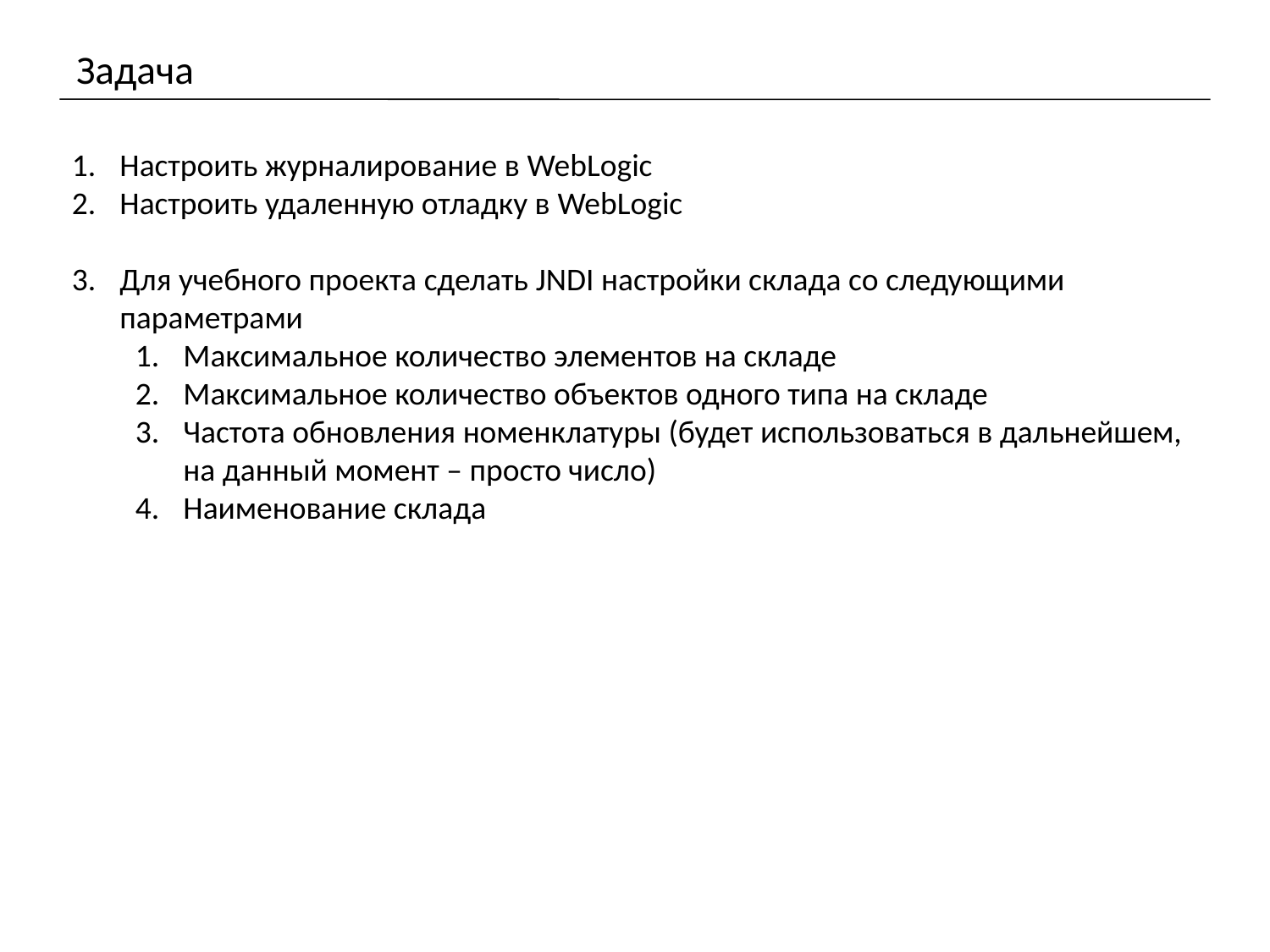

# Задача
Настроить журналирование в WebLogic
Настроить удаленную отладку в WebLogic

Для учебного проекта сделать JNDI настройки склада со следующими параметрами
Максимальное количество элементов на складе
Максимальное количество объектов одного типа на складе
Частота обновления номенклатуры (будет использоваться в дальнейшем, на данный момент – просто число)
Наименование склада